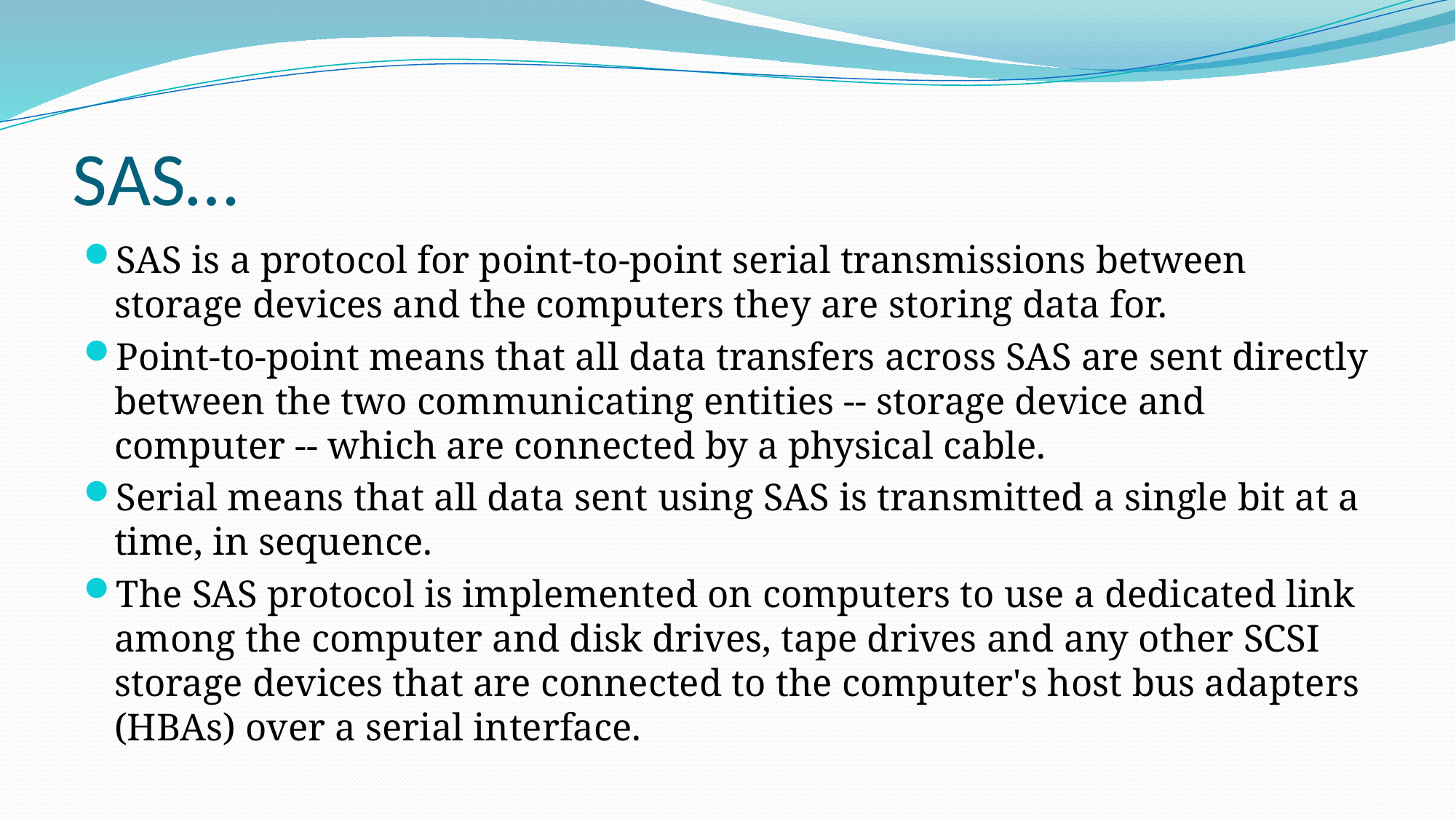

# SAS…
SAS is a protocol for point-to-point serial transmissions between storage devices and the computers they are storing data for.
Point-to-point means that all data transfers across SAS are sent directly between the two communicating entities -- storage device and computer -- which are connected by a physical cable.
Serial means that all data sent using SAS is transmitted a single bit at a time, in sequence.
The SAS protocol is implemented on computers to use a dedicated link among the computer and disk drives, tape drives and any other SCSI storage devices that are connected to the computer's host bus adapters (HBAs) over a serial interface.